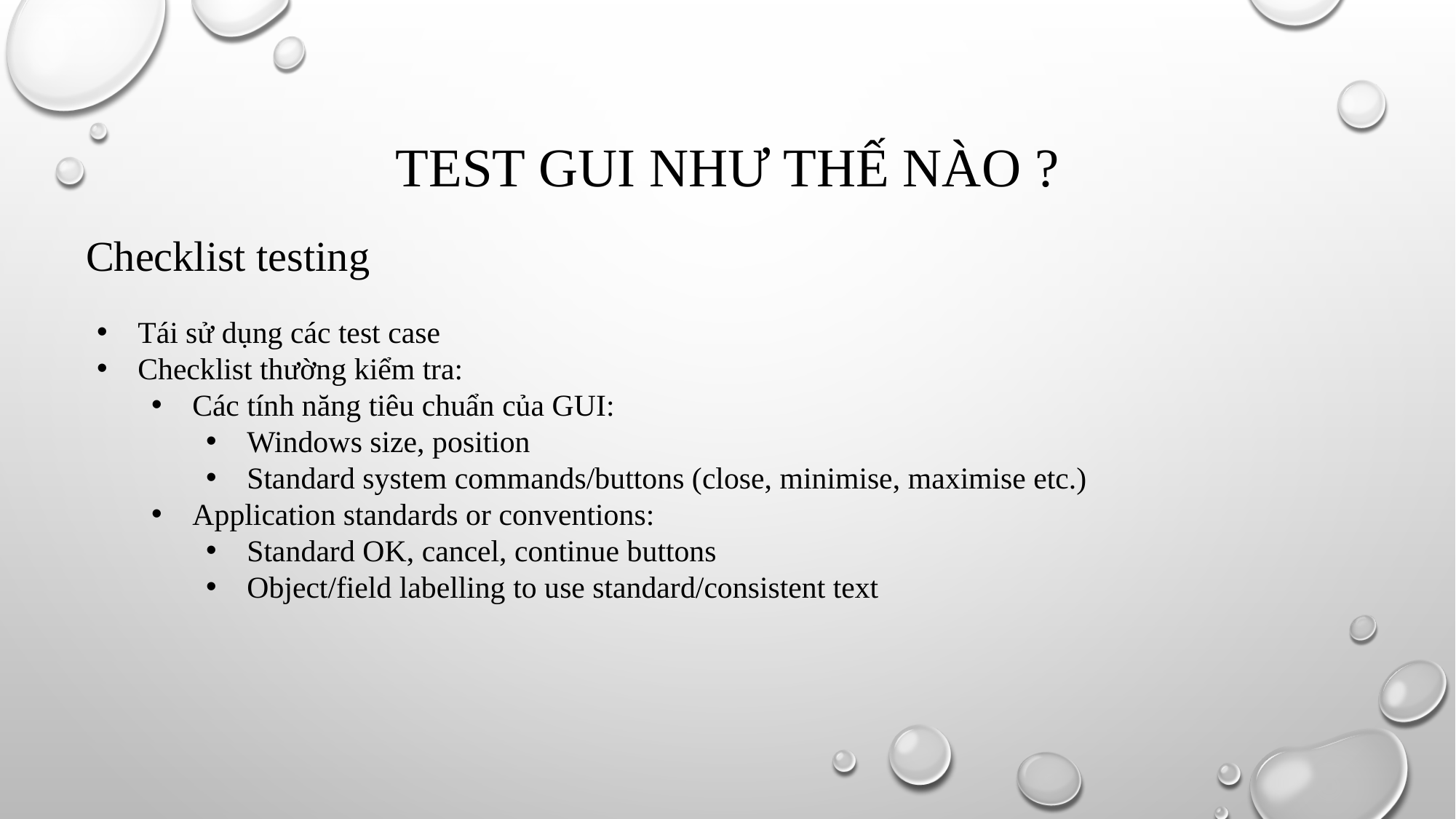

# Test gui như thế nào ?
Checklist testing
Tái sử dụng các test case
Checklist thường kiểm tra:
Các tính năng tiêu chuẩn của GUI:
Windows size, position
Standard system commands/buttons (close, minimise, maximise etc.)
Application standards or conventions:
Standard OK, cancel, continue buttons
Object/field labelling to use standard/consistent text